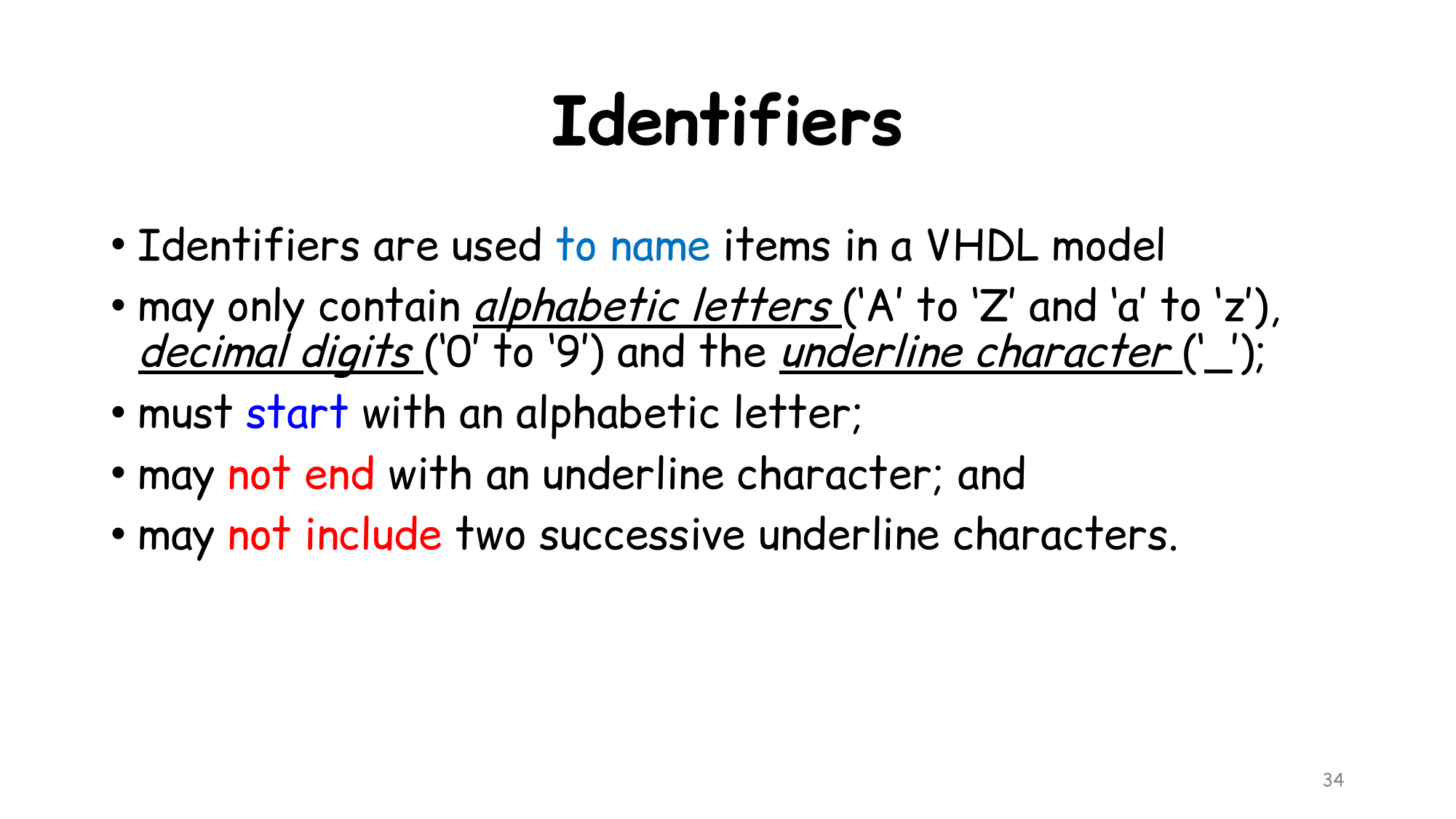

# Identifiers
Identifiers are used to name items in a VHDL model
may only contain alphabetic letters (‘A’ to ‘Z’ and ‘a’ to ‘z’), decimal digits (‘0’ to ‘9’) and the underline character (‘_’);
must start with an alphabetic letter;
may not end with an underline character; and
may not include two successive underline characters.
34